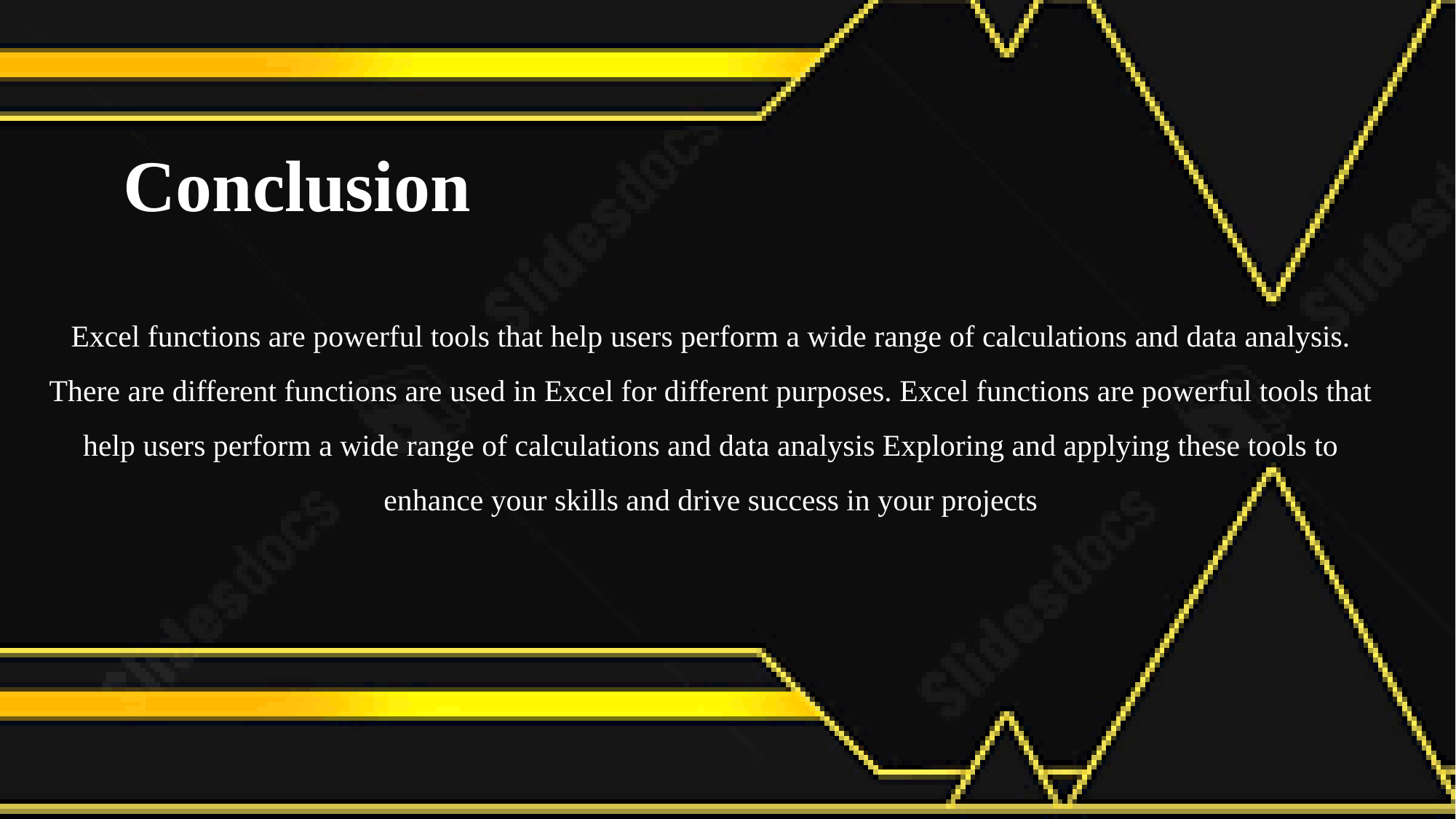

Excel functions are powerful tools that help users perform a wide range of calculations and data analysis. There are different functions are used in Excel for different purposes. Excel functions are powerful tools that help users perform a wide range of calculations and data analysis Exploring and applying these tools to enhance your skills and drive success in your projects
# Conclusion